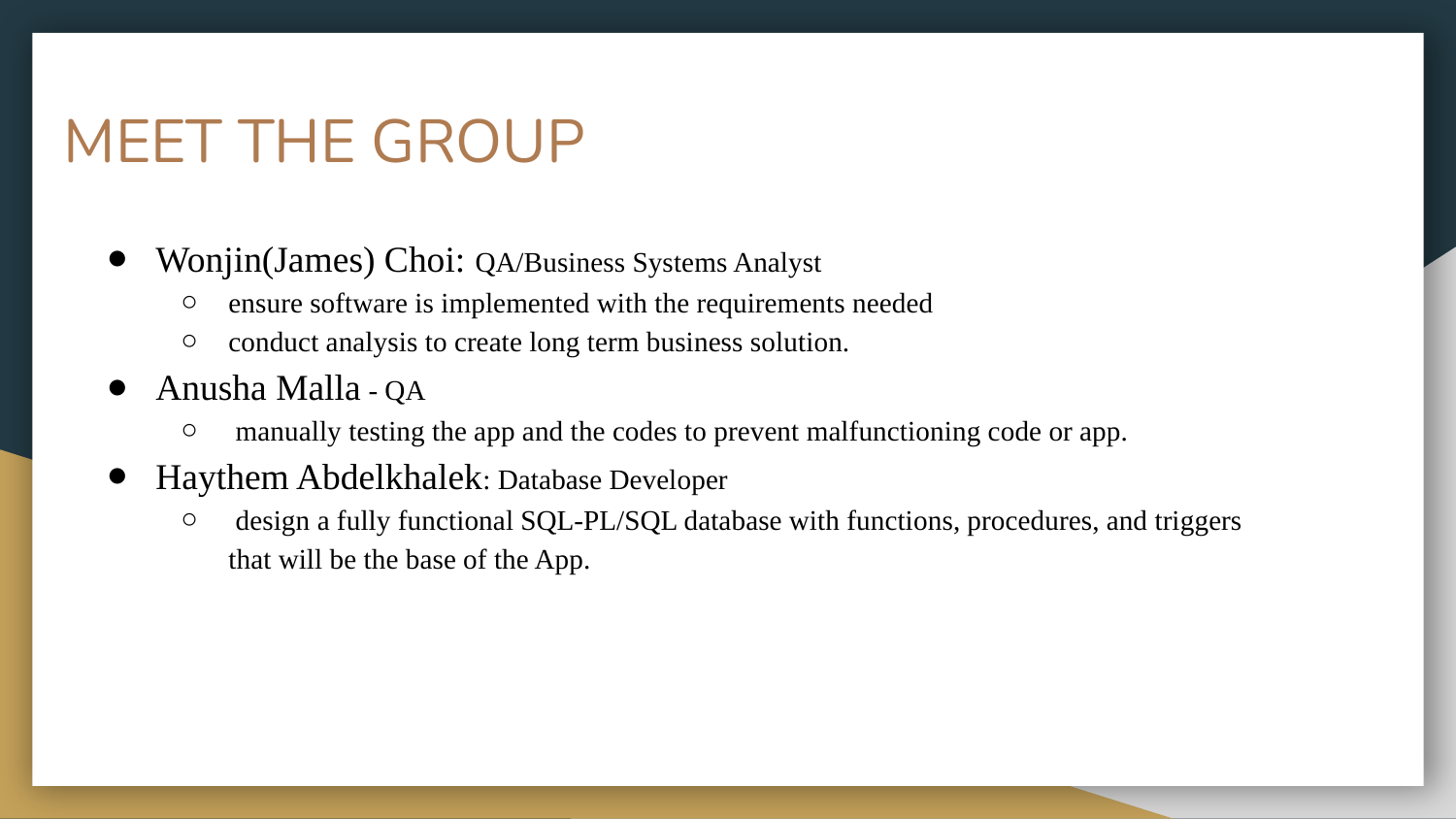

# MEET THE GROUP
Wonjin(James) Choi: QA/Business Systems Analyst
ensure software is implemented with the requirements needed
conduct analysis to create long term business solution.
Anusha Malla - QA
 manually testing the app and the codes to prevent malfunctioning code or app.
Haythem Abdelkhalek: Database Developer
 design a fully functional SQL-PL/SQL database with functions, procedures, and triggers that will be the base of the App.